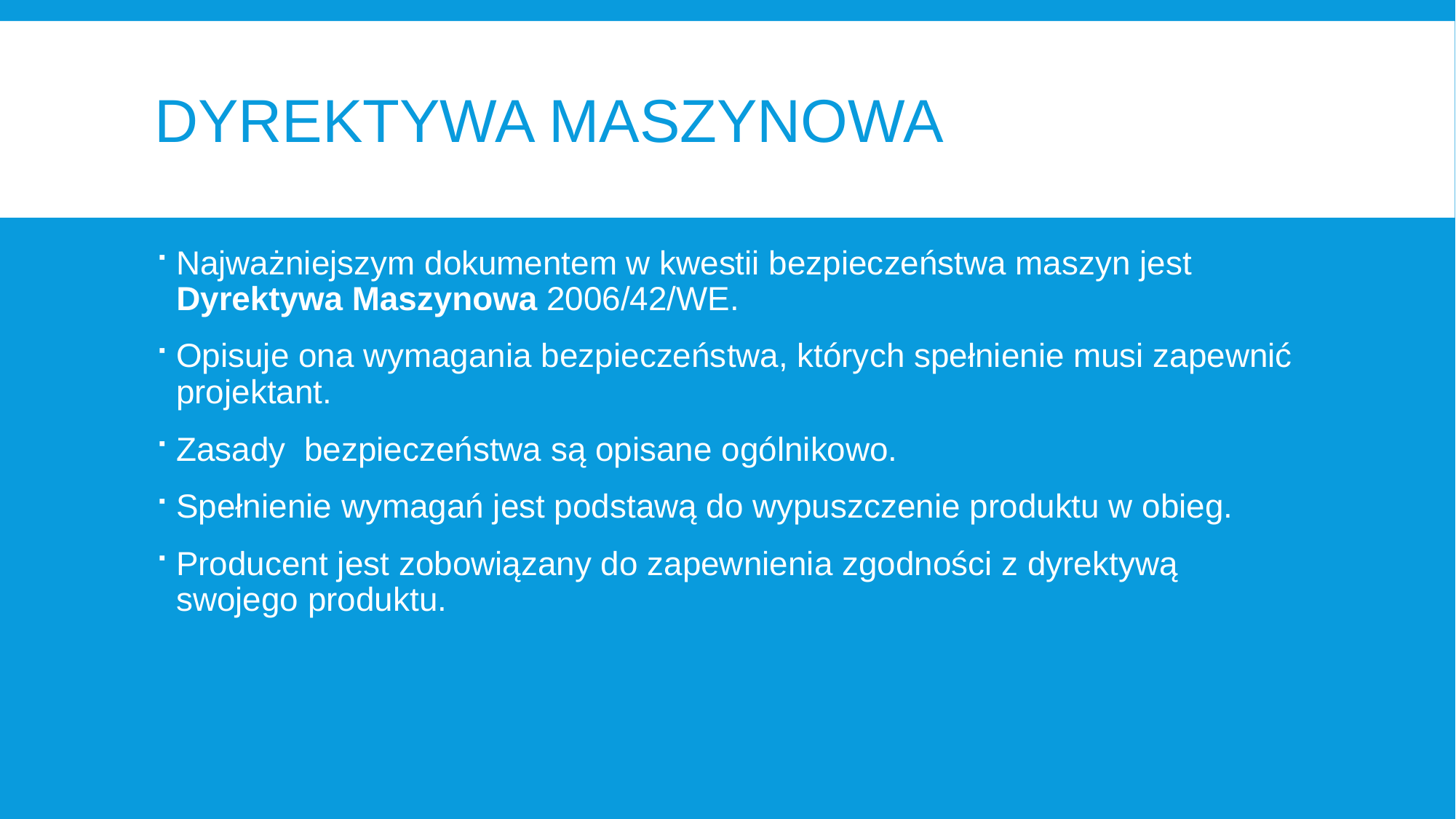

# Dyrektywa Maszynowa
Najważniejszym dokumentem w kwestii bezpieczeństwa maszyn jest Dyrektywa Maszynowa 2006/42/WE.
Opisuje ona wymagania bezpieczeństwa, których spełnienie musi zapewnić projektant.
Zasady  bezpieczeństwa są opisane ogólnikowo.
Spełnienie wymagań jest podstawą do wypuszczenie produktu w obieg.
Producent jest zobowiązany do zapewnienia zgodności z dyrektywą swojego produktu.